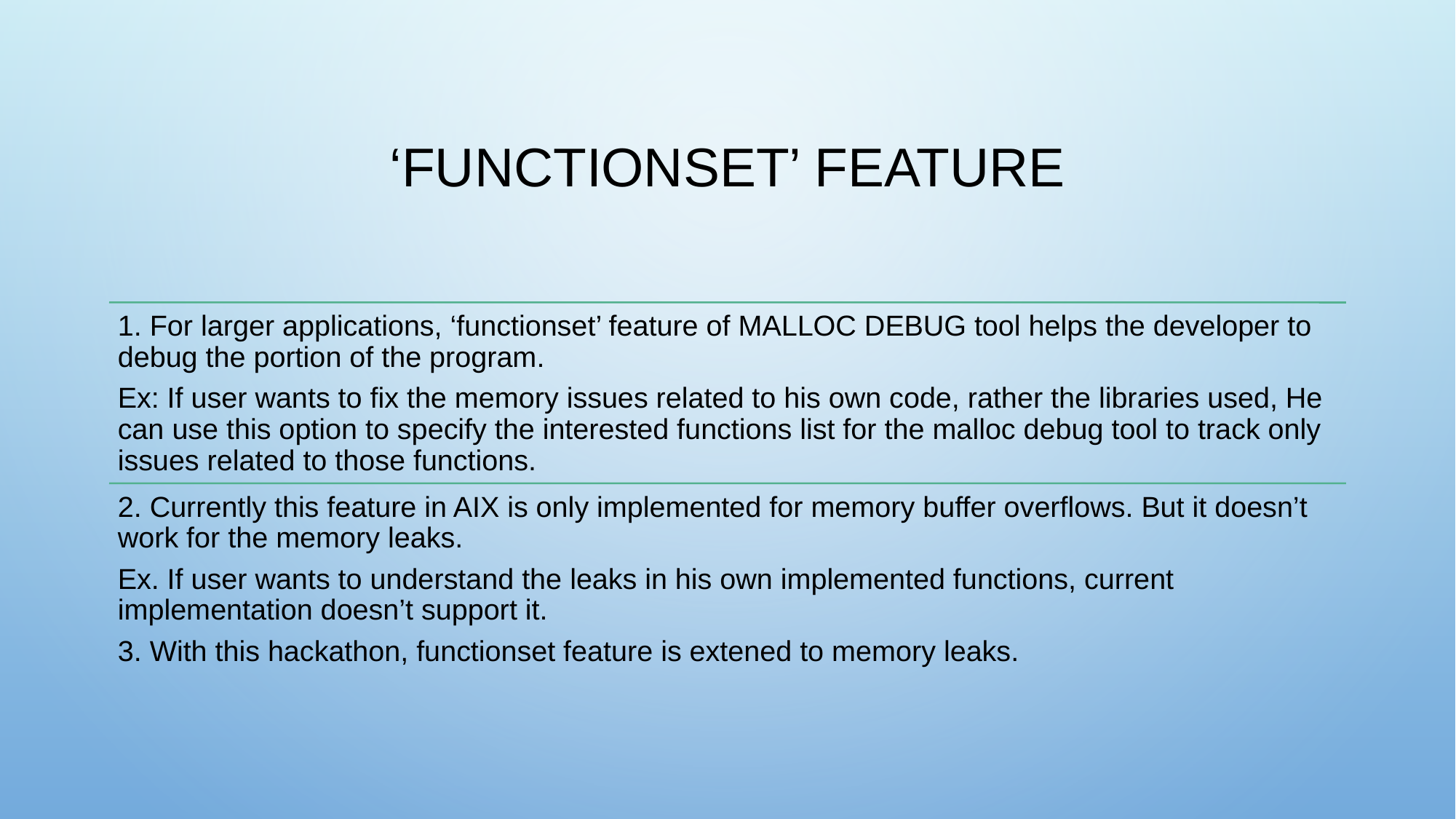

# ‘Functionset’ Feature
1. For larger applications, ‘functionset’ feature of MALLOC DEBUG tool helps the developer to debug the portion of the program.
Ex: If user wants to fix the memory issues related to his own code, rather the libraries used, He can use this option to specify the interested functions list for the malloc debug tool to track only issues related to those functions.
2. Currently this feature in AIX is only implemented for memory buffer overflows. But it doesn’t work for the memory leaks.
Ex. If user wants to understand the leaks in his own implemented functions, current implementation doesn’t support it.
3. With this hackathon, functionset feature is extened to memory leaks.